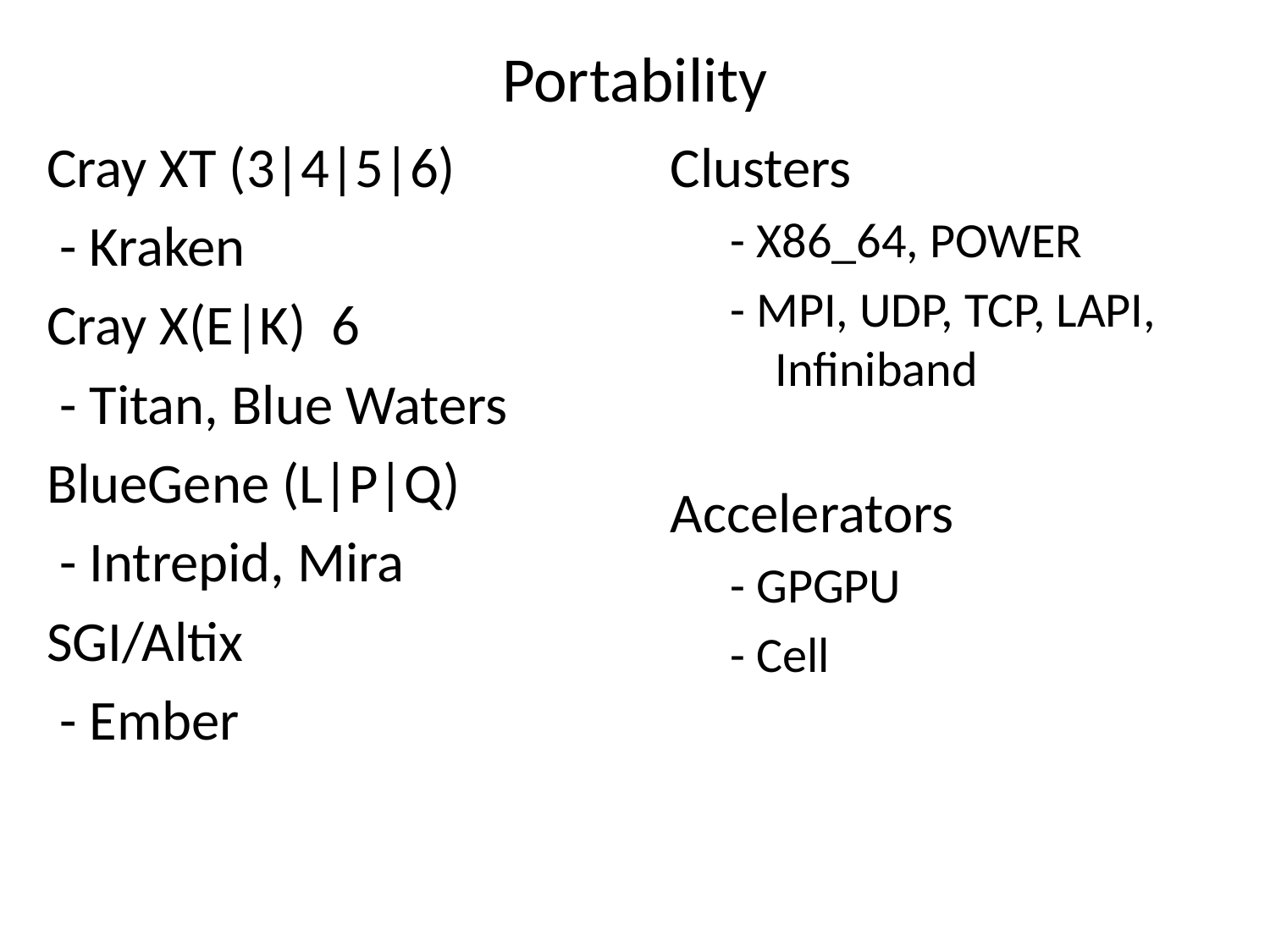

Portability
Cray XT (3|4|5|6)
 - Kraken
Cray X(E|K)  6
 - Titan, Blue Waters
BlueGene (L|P|Q)
 - Intrepid, Mira
SGI/Altix
 - Ember
Clusters
- X86_64, POWER
- MPI, UDP, TCP, LAPI, Infiniband

Accelerators
- GPGPU
- Cell